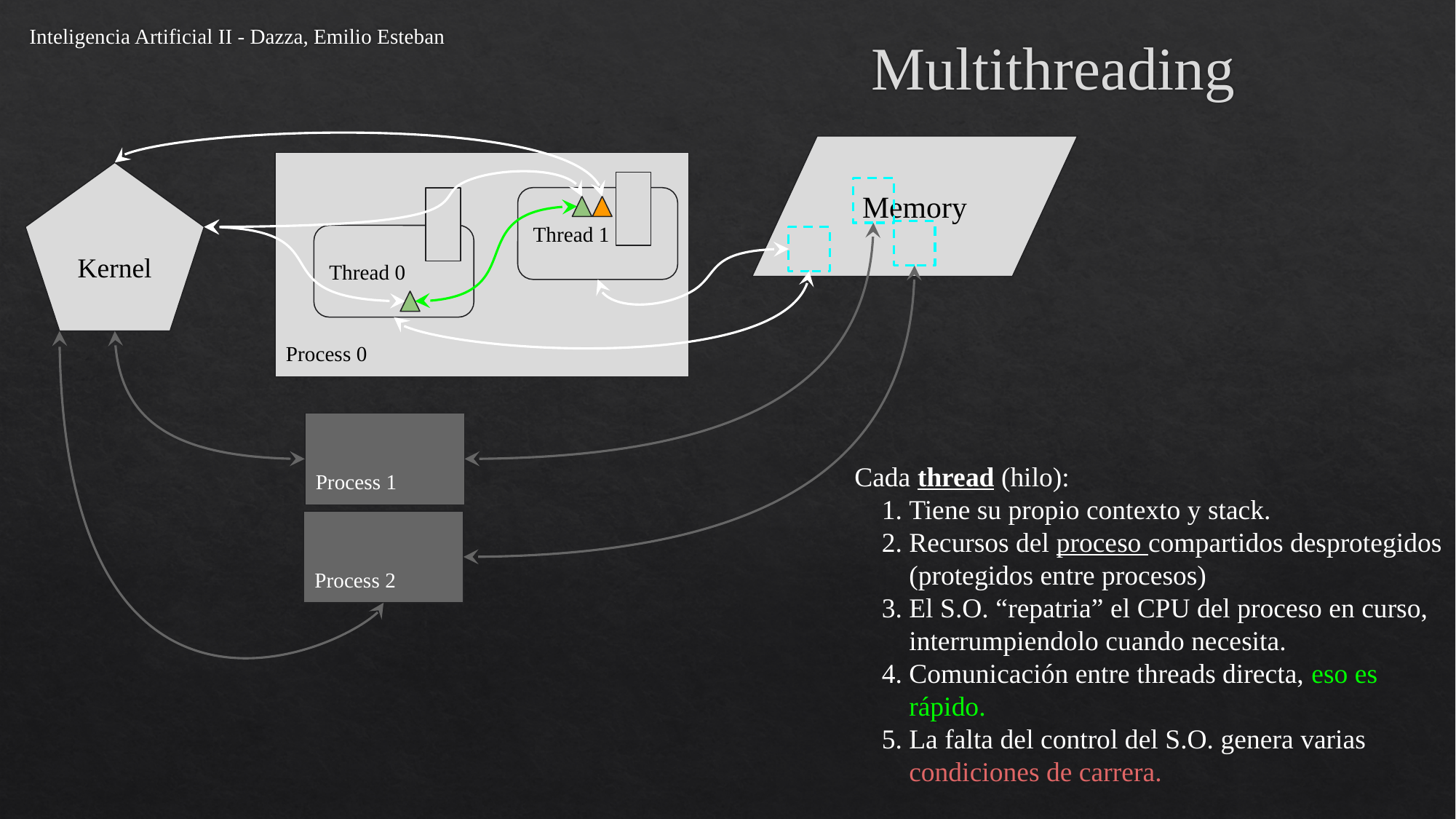

Inteligencia Artificial II - Dazza, Emilio Esteban
# Multithreading
Memory
Process 0
Kernel

Thread 1

Thread 0

Process 1
Cada thread (hilo):
Tiene su propio contexto y stack.
Recursos del proceso compartidos desprotegidos (protegidos entre procesos)
El S.O. “repatria” el CPU del proceso en curso, interrumpiendolo cuando necesita.
Comunicación entre threads directa, eso es rápido.
La falta del control del S.O. genera varias condiciones de carrera.
Process 2